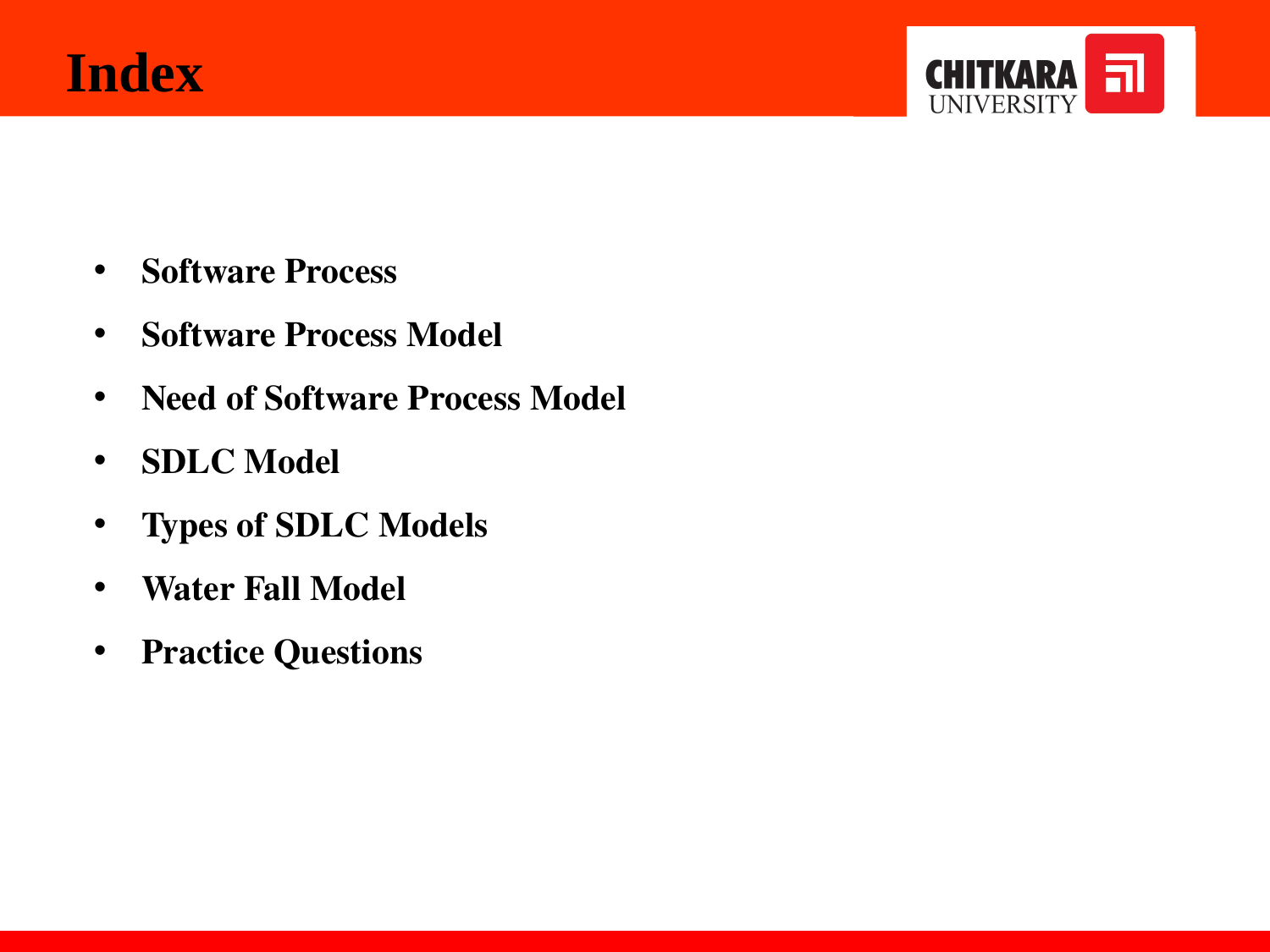

Index

Software Process
Software Process Model
Need of Software Process Model
SDLC Model
Types of SDLC Models
Water Fall Model
Practice Questions